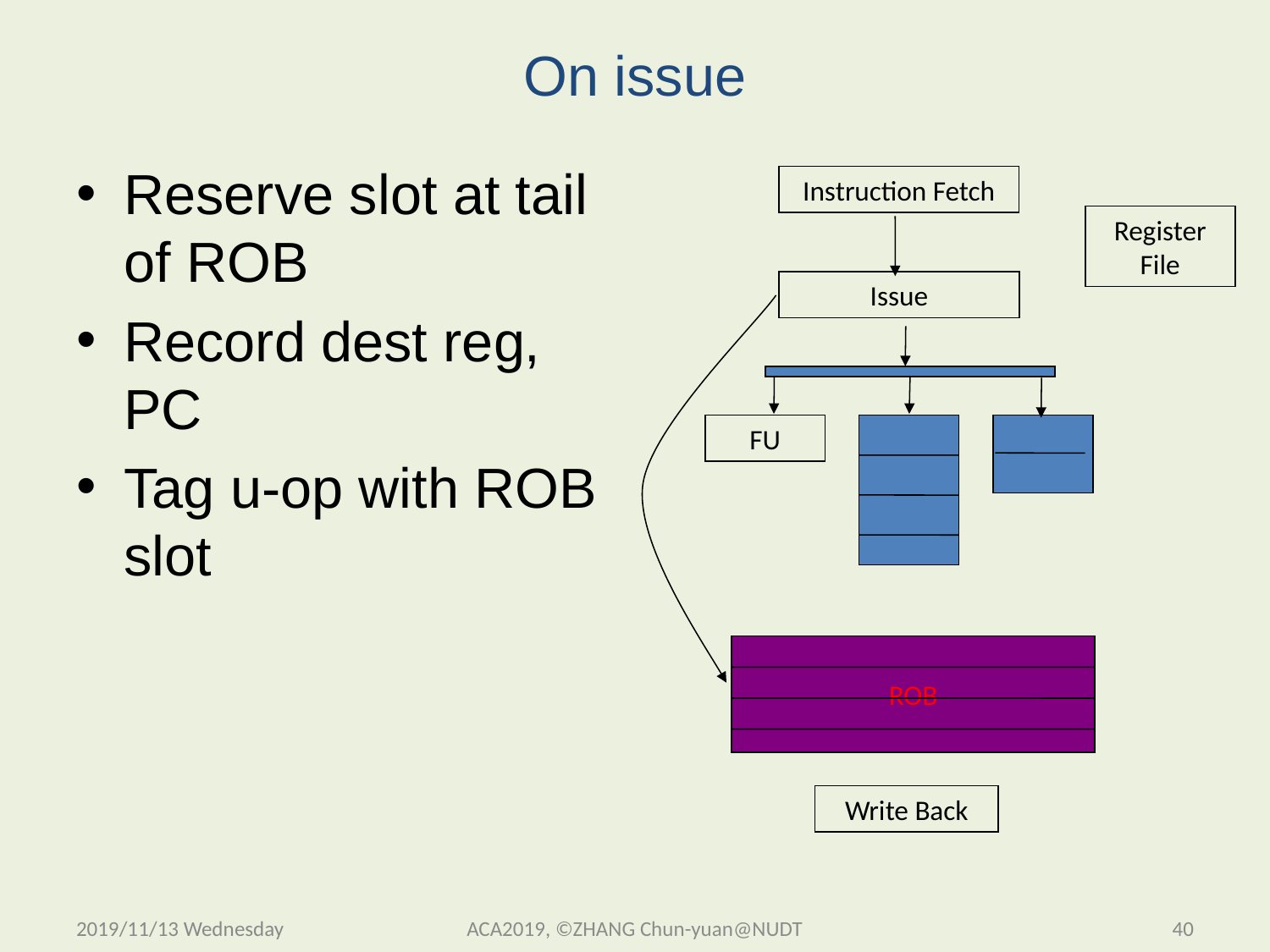

# On issue
Reserve slot at tail of ROB
Record dest reg, PC
Tag u-op with ROB slot
Instruction Fetch
Register File

Issue

FU

ROB

Write Back
2019/11/13 Wednesday
ACA2019, ©ZHANG Chun-yuan@NUDT
40